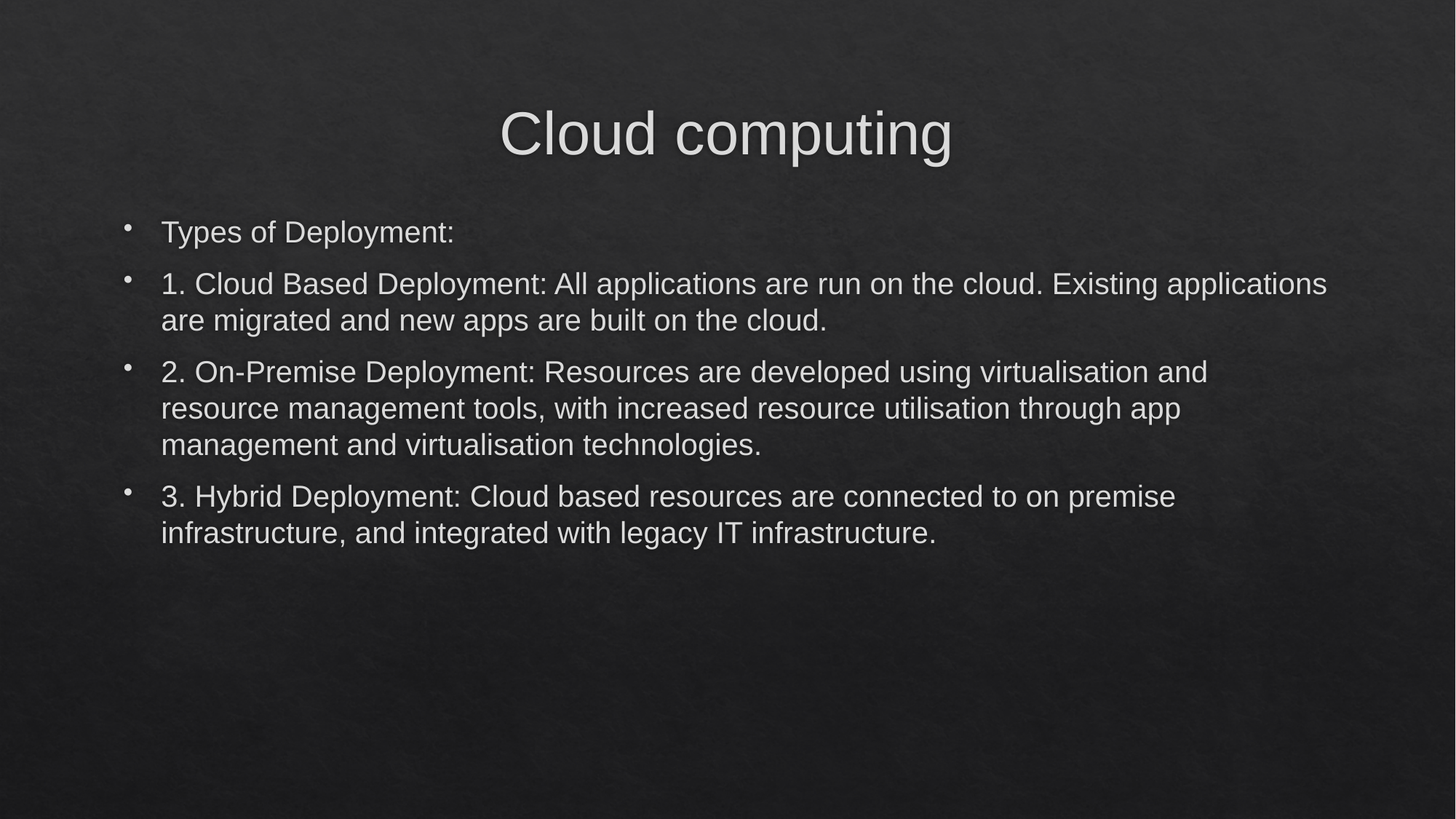

# Cloud computing
Types of Deployment:
1. Cloud Based Deployment: All applications are run on the cloud. Existing applications are migrated and new apps are built on the cloud.
2. On-Premise Deployment: Resources are developed using virtualisation and resource management tools, with increased resource utilisation through app management and virtualisation technologies.
3. Hybrid Deployment: Cloud based resources are connected to on premise infrastructure, and integrated with legacy IT infrastructure.